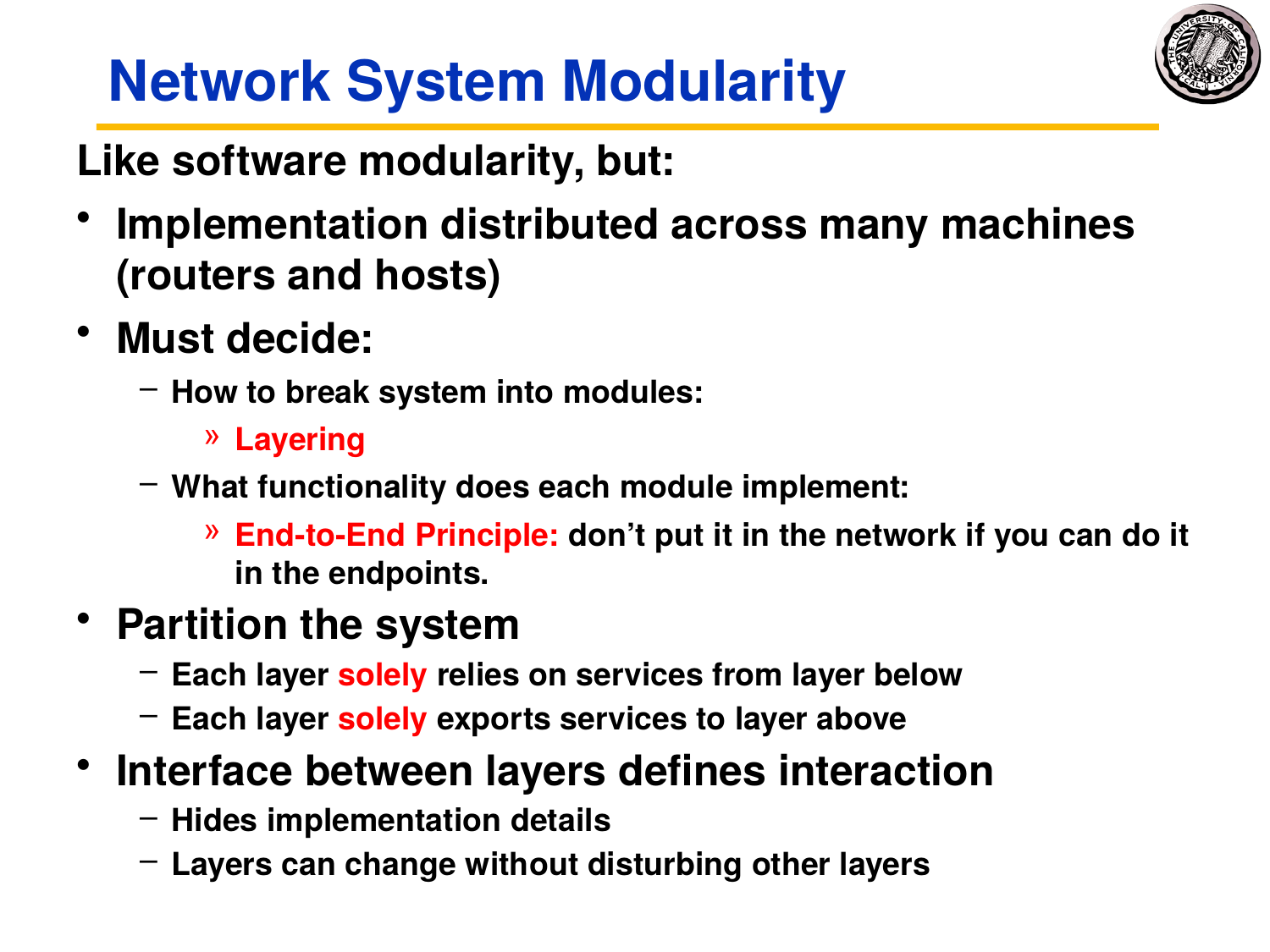

# Network System Modularity
Like software modularity, but:
Implementation distributed across many machines (routers and hosts)
Must decide:
How to break system into modules:
Layering
What functionality does each module implement:
End-to-End Principle: don’t put it in the network if you can do it in the endpoints.
Partition the system
Each layer solely relies on services from layer below
Each layer solely exports services to layer above
Interface between layers defines interaction
Hides implementation details
Layers can change without disturbing other layers